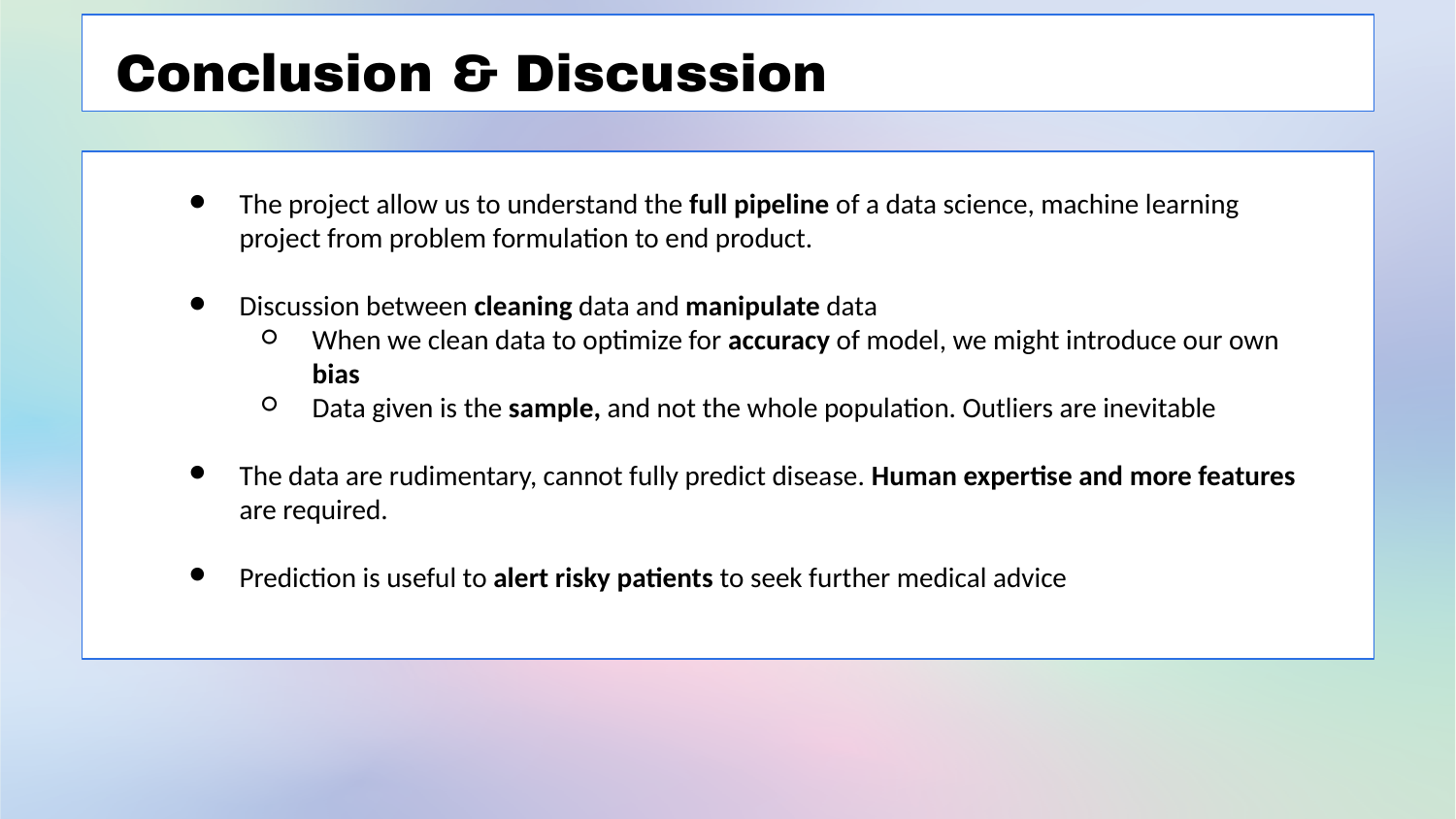

Conclusion & Discussion

The project allow us to understand the full pipeline of a data science, machine learning project from problem formulation to end product.

Discussion between cleaning data and manipulate data
When we clean data to optimize for accuracy of model, we might introduce our own bias
Data given is the sample, and not the whole population. Outliers are inevitable

The data are rudimentary, cannot fully predict disease. Human expertise and more features are required.

Prediction is useful to alert risky patients to seek further medical advice